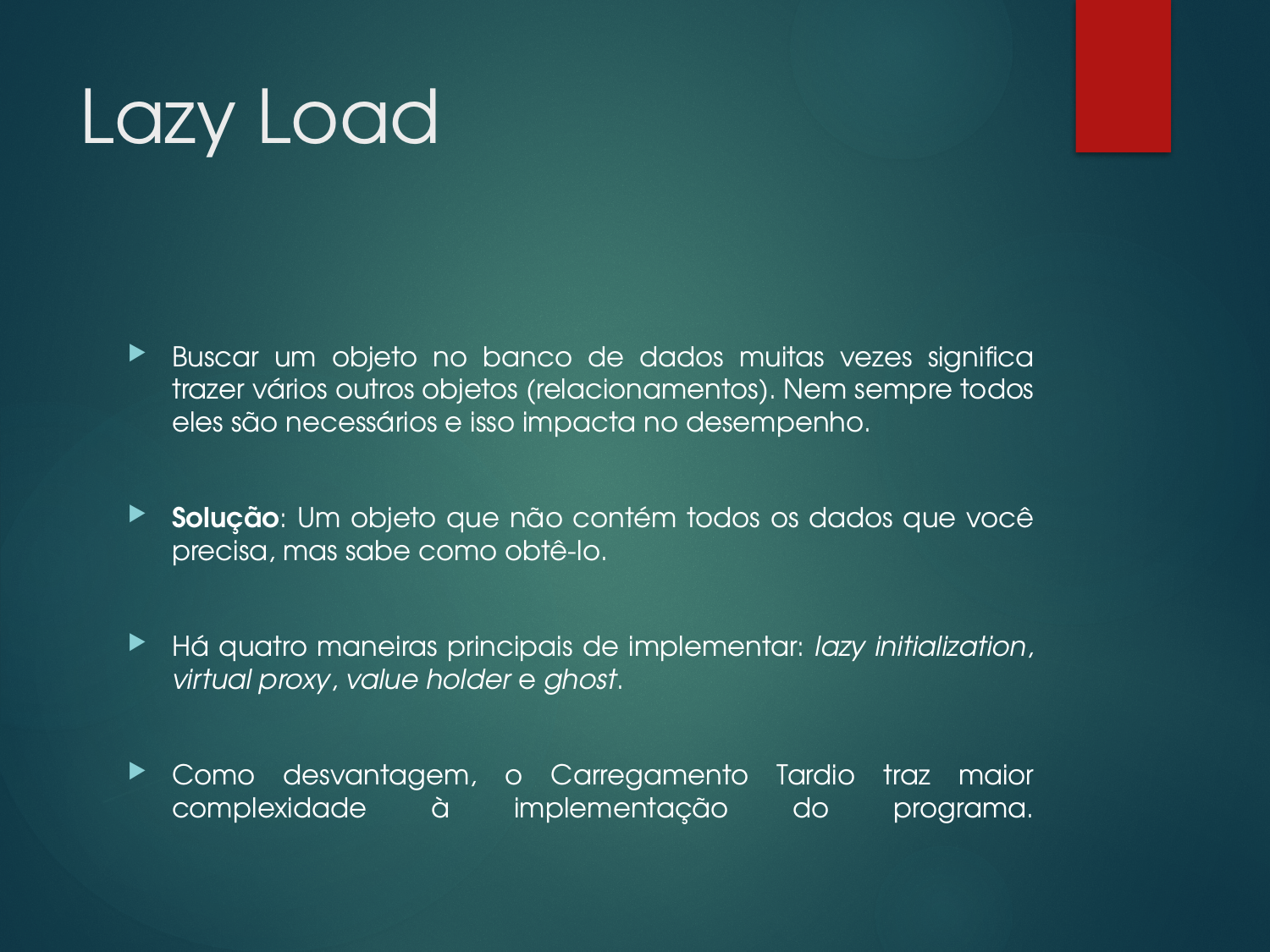

# Lazy Load

Buscar um objeto no banco de dados muitas vezes significa trazer vários outros objetos (relacionamentos). Nem sempre todos eles são necessários e isso impacta no desempenho.

Solução: Um objeto que não contém todos os dados que você precisa, mas sabe como obtê-lo.

Há quatro maneiras principais de implementar: lazy initialization, virtual proxy, value holder e ghost.

Como desvantagem, o Carregamento Tardio traz maior complexidade à implementação do programa.